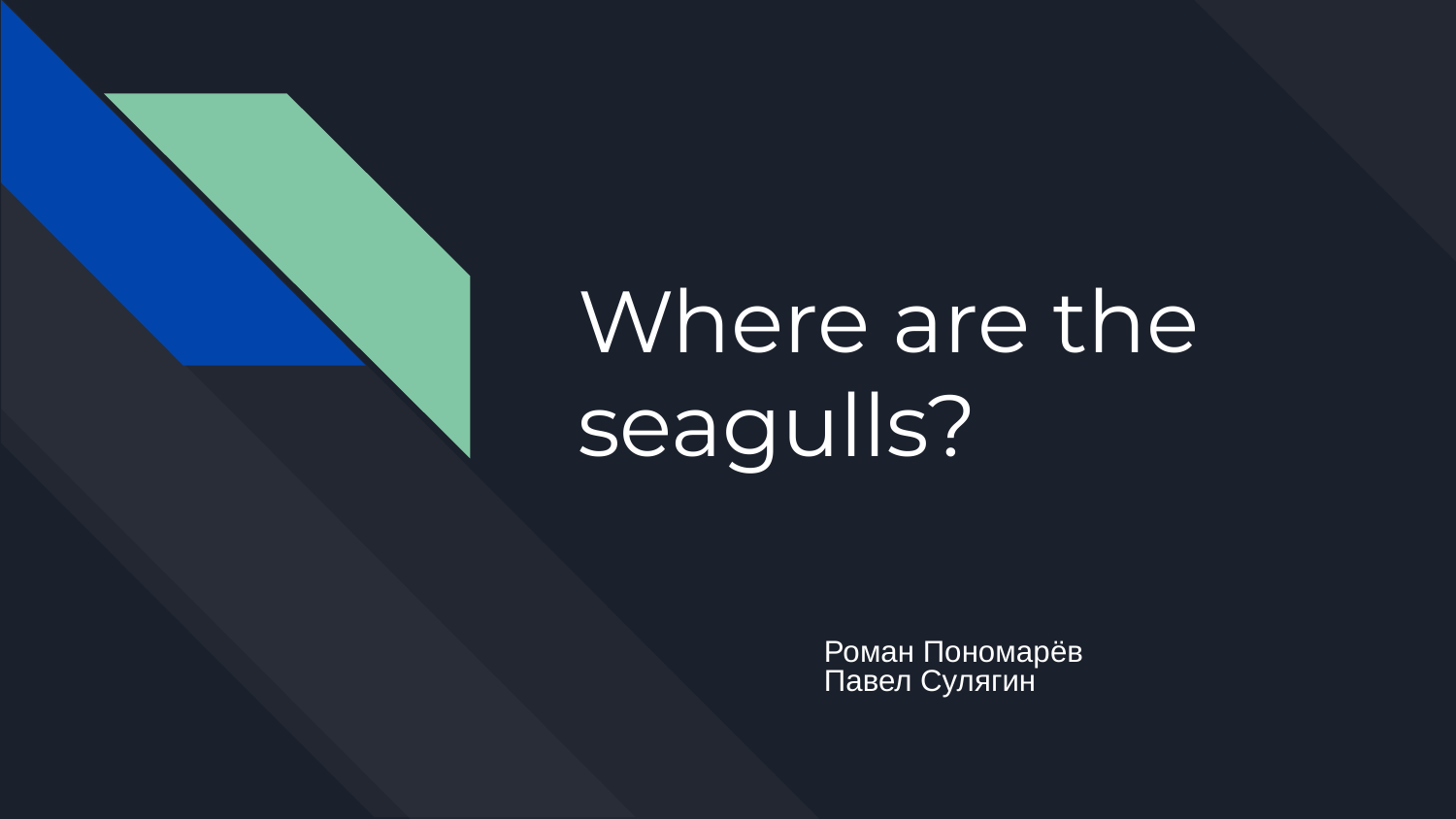

# Where are the seagulls?
Роман Пономарёв
Павел Сулягин